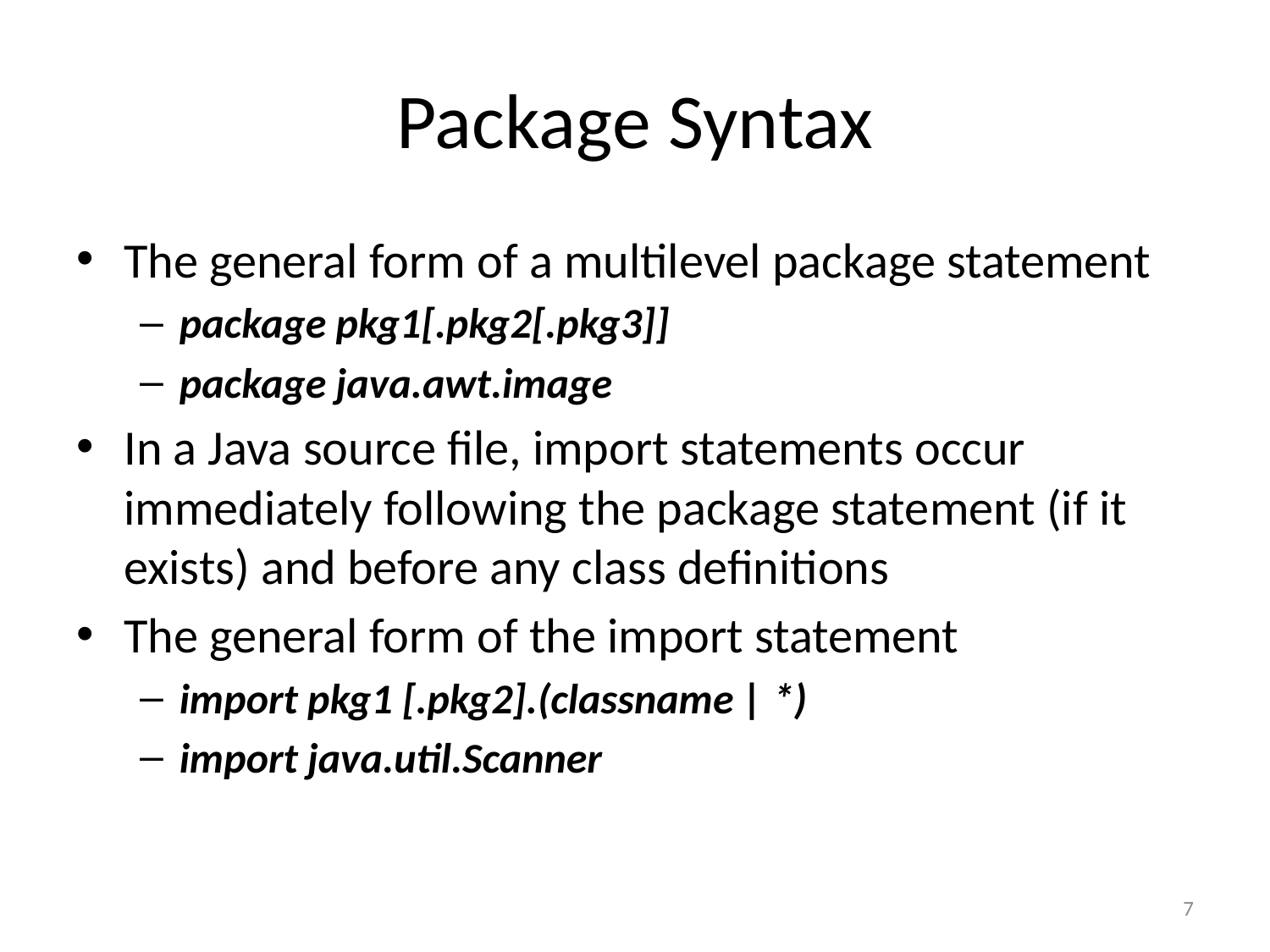

# Package Syntax
The general form of a multilevel package statement
package pkg1[.pkg2[.pkg3]]
package java.awt.image
In a Java source file, import statements occur immediately following the package statement (if it exists) and before any class definitions
The general form of the import statement
import pkg1 [.pkg2].(classname | *)
import java.util.Scanner
7